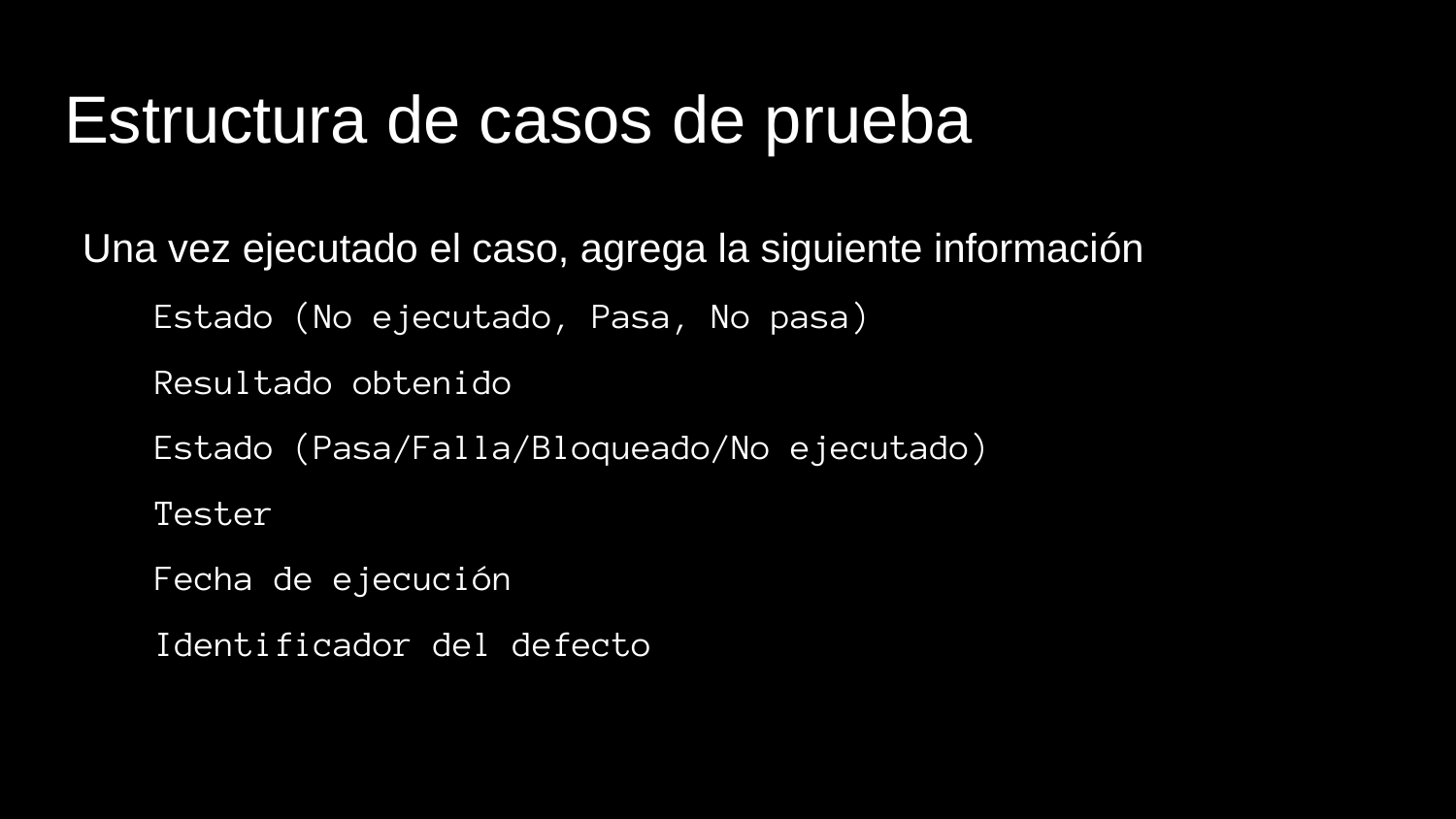

# Estructura de casos de prueba
Una vez ejecutado el caso, agrega la siguiente información
Estado (No ejecutado, Pasa, No pasa)
Resultado obtenido
Estado (Pasa/Falla/Bloqueado/No ejecutado)
Tester
Fecha de ejecución
Identificador del defecto